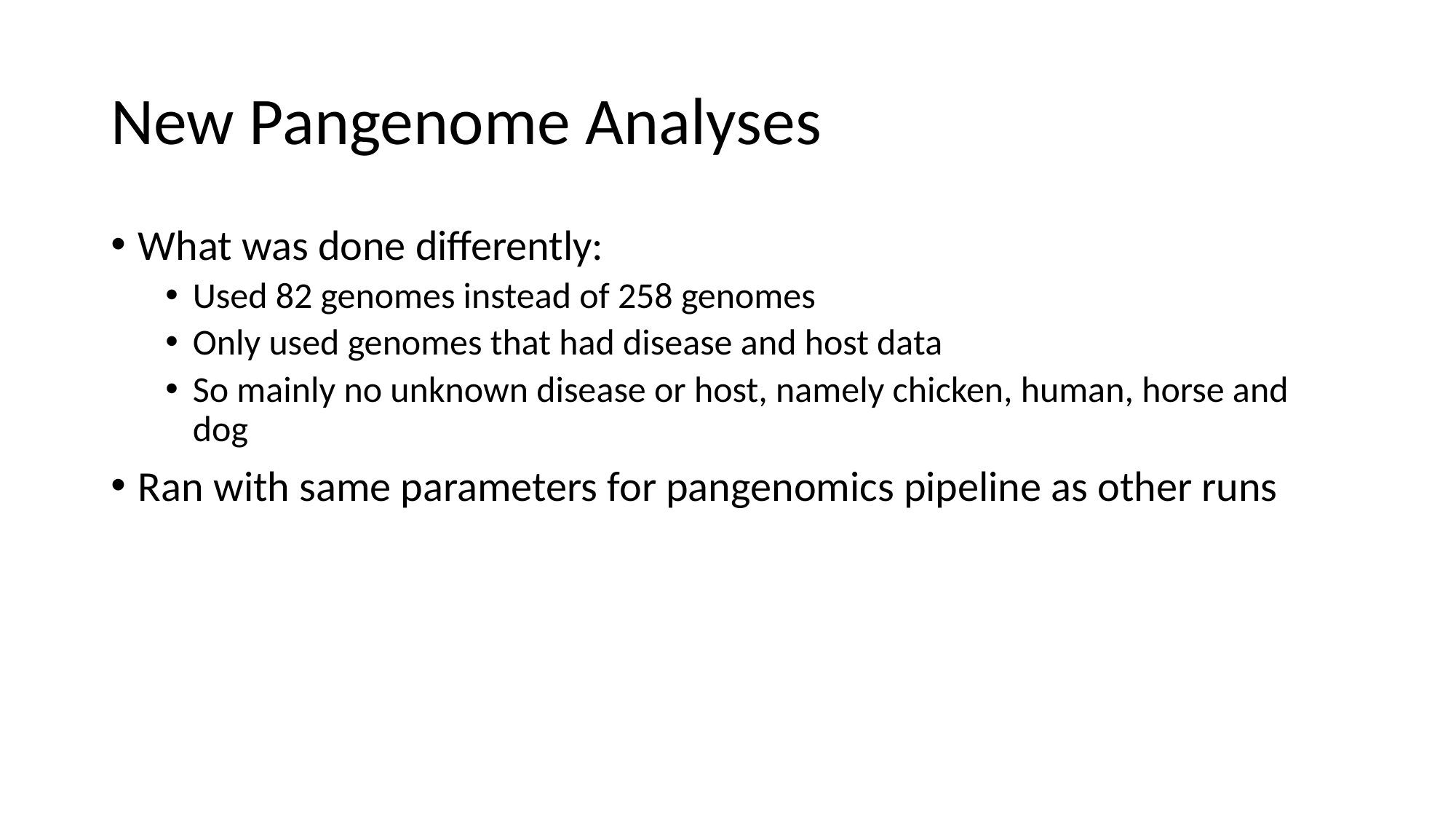

# New Pangenome Analyses
What was done differently:
Used 82 genomes instead of 258 genomes
Only used genomes that had disease and host data
So mainly no unknown disease or host, namely chicken, human, horse and dog
Ran with same parameters for pangenomics pipeline as other runs